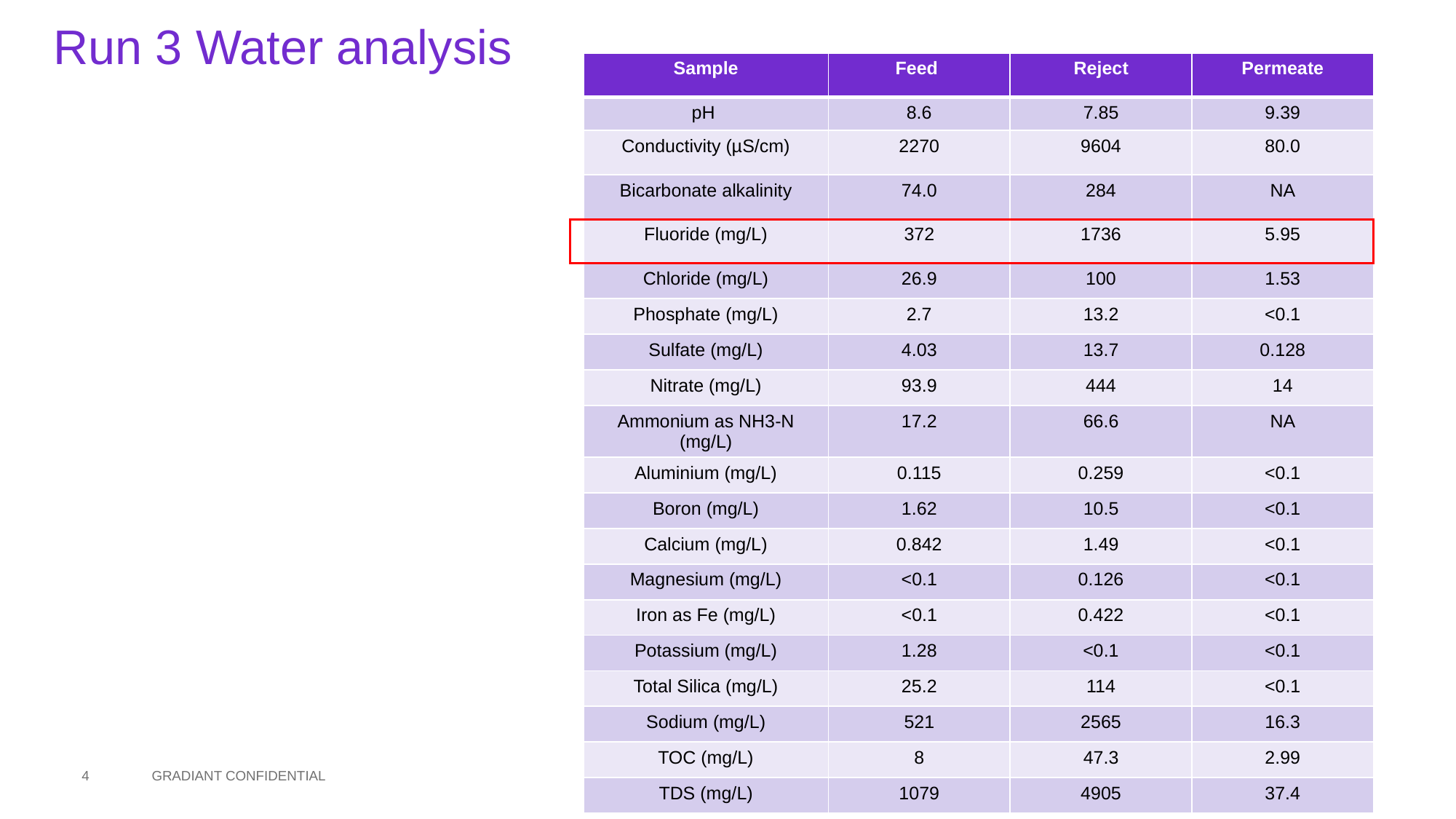

# Run 3 Water analysis
| Sample | Feed | Reject | Permeate |
| --- | --- | --- | --- |
| pH | 8.6 | 7.85 | 9.39 |
| Conductivity (µS/cm) | 2270 | 9604 | 80.0 |
| Bicarbonate alkalinity | 74.0 | 284 | NA |
| Fluoride (mg/L) | 372 | 1736 | 5.95 |
| Chloride (mg/L) | 26.9 | 100 | 1.53 |
| Phosphate (mg/L) | 2.7 | 13.2 | <0.1 |
| Sulfate (mg/L) | 4.03 | 13.7 | 0.128 |
| Nitrate (mg/L) | 93.9 | 444 | 14 |
| Ammonium as NH3-N (mg/L) | 17.2 | 66.6 | NA |
| Aluminium (mg/L) | 0.115 | 0.259 | <0.1 |
| Boron (mg/L) | 1.62 | 10.5 | <0.1 |
| Calcium (mg/L) | 0.842 | 1.49 | <0.1 |
| Magnesium (mg/L) | <0.1 | 0.126 | <0.1 |
| Iron as Fe (mg/L) | <0.1 | 0.422 | <0.1 |
| Potassium (mg/L) | 1.28 | <0.1 | <0.1 |
| Total Silica (mg/L) | 25.2 | 114 | <0.1 |
| Sodium (mg/L) | 521 | 2565 | 16.3 |
| TOC (mg/L) | 8 | 47.3 | 2.99 |
| TDS (mg/L) | 1079 | 4905 | 37.4 |

4
GRADIANT CONFIDENTIAL